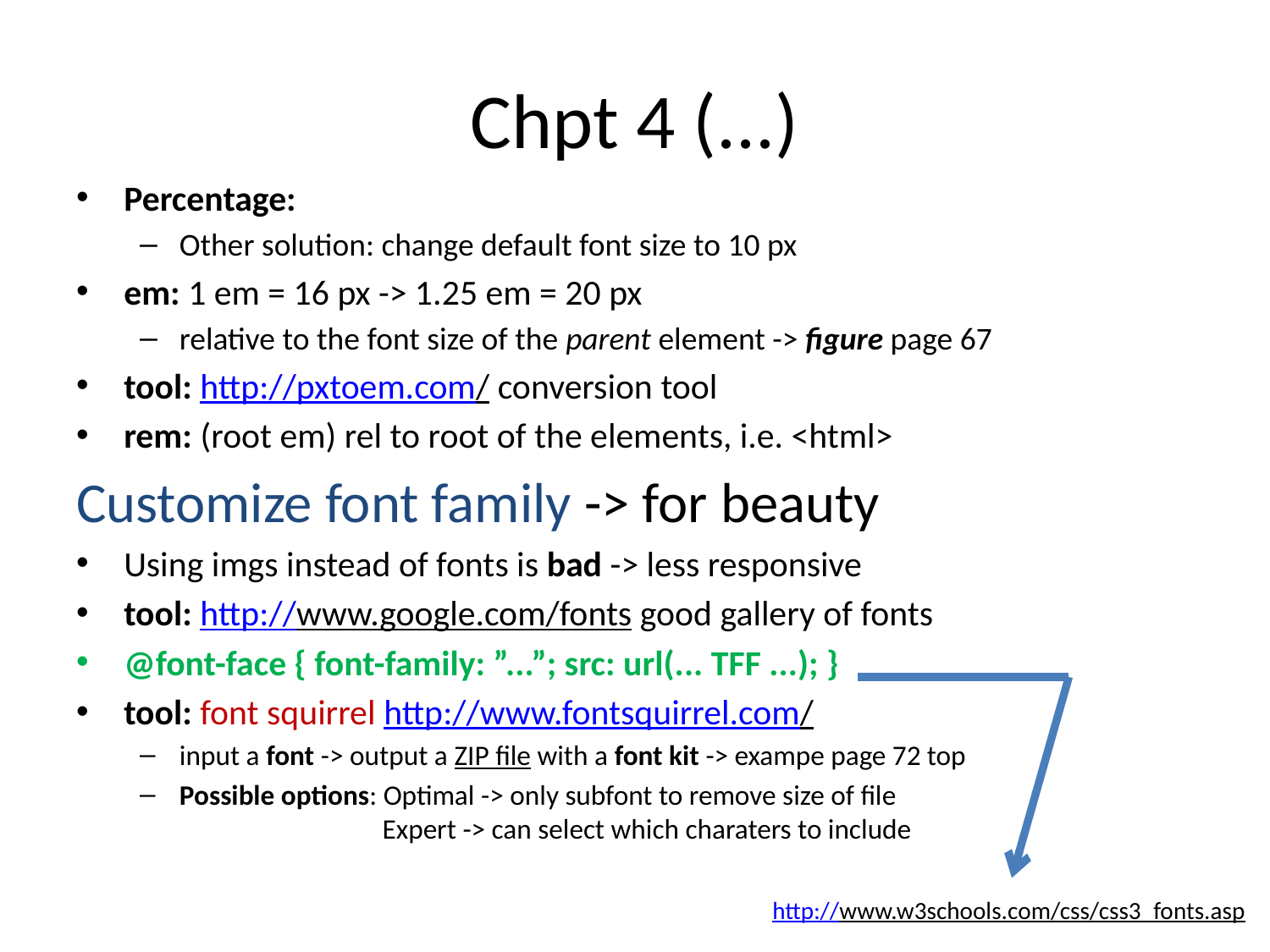

# Chpt 4 (...)
Percentage:
Other solution: change default font size to 10 px
em: 1 em = 16 px -> 1.25 em = 20 px
relative to the font size of the parent element -> figure page 67
tool: http://pxtoem.com/ conversion tool
rem: (root em) rel to root of the elements, i.e. <html>
Customize font family -> for beauty
Using imgs instead of fonts is bad -> less responsive
tool: http://www.google.com/fonts good gallery of fonts
@font-face { font-family: ”...”; src: url(... TFF ...); }
tool: font squirrel http://www.fontsquirrel.com/
input a font -> output a ZIP file with a font kit -> exampe page 72 top
Possible options: Optimal -> only subfont to remove size of file
                                Expert -> can select which charaters to include
http://www.w3schools.com/css/css3_fonts.asp